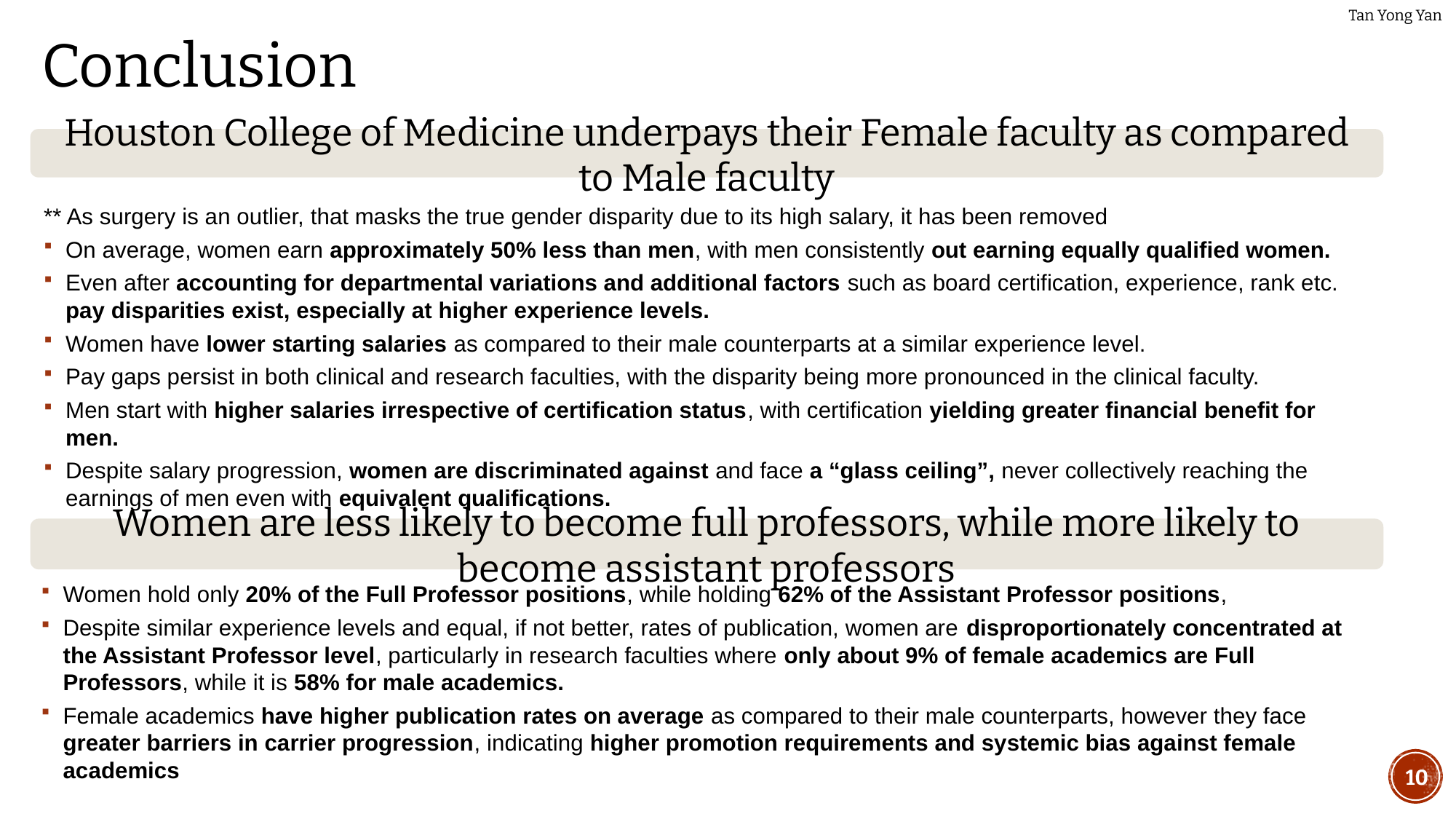

Tan Yong Yan

Conclusion
Houston College of Medicine underpays their Female faculty as compared to Male faculty
** As surgery is an outlier, that masks the true gender disparity due to its high salary, it has been removed
On average, women earn approximately 50% less than men, with men consistently out earning equally qualified women.
Even after accounting for departmental variations and additional factors such as board certification, experience, rank etc. pay disparities exist, especially at higher experience levels.
Women have lower starting salaries as compared to their male counterparts at a similar experience level.
Pay gaps persist in both clinical and research faculties, with the disparity being more pronounced in the clinical faculty.
Men start with higher salaries irrespective of certification status, with certification yielding greater financial benefit for men.
Despite salary progression, women are discriminated against and face a “glass ceiling”, never collectively reaching the earnings of men even with equivalent qualifications.
Women are less likely to become full professors, while more likely to become assistant professors
Women hold only 20% of the Full Professor positions, while holding 62% of the Assistant Professor positions,
Despite similar experience levels and equal, if not better, rates of publication, women are disproportionately concentrated at the Assistant Professor level, particularly in research faculties where only about 9% of female academics are Full Professors, while it is 58% for male academics.
Female academics have higher publication rates on average as compared to their male counterparts, however they face greater barriers in carrier progression, indicating higher promotion requirements and systemic bias against female academics

10